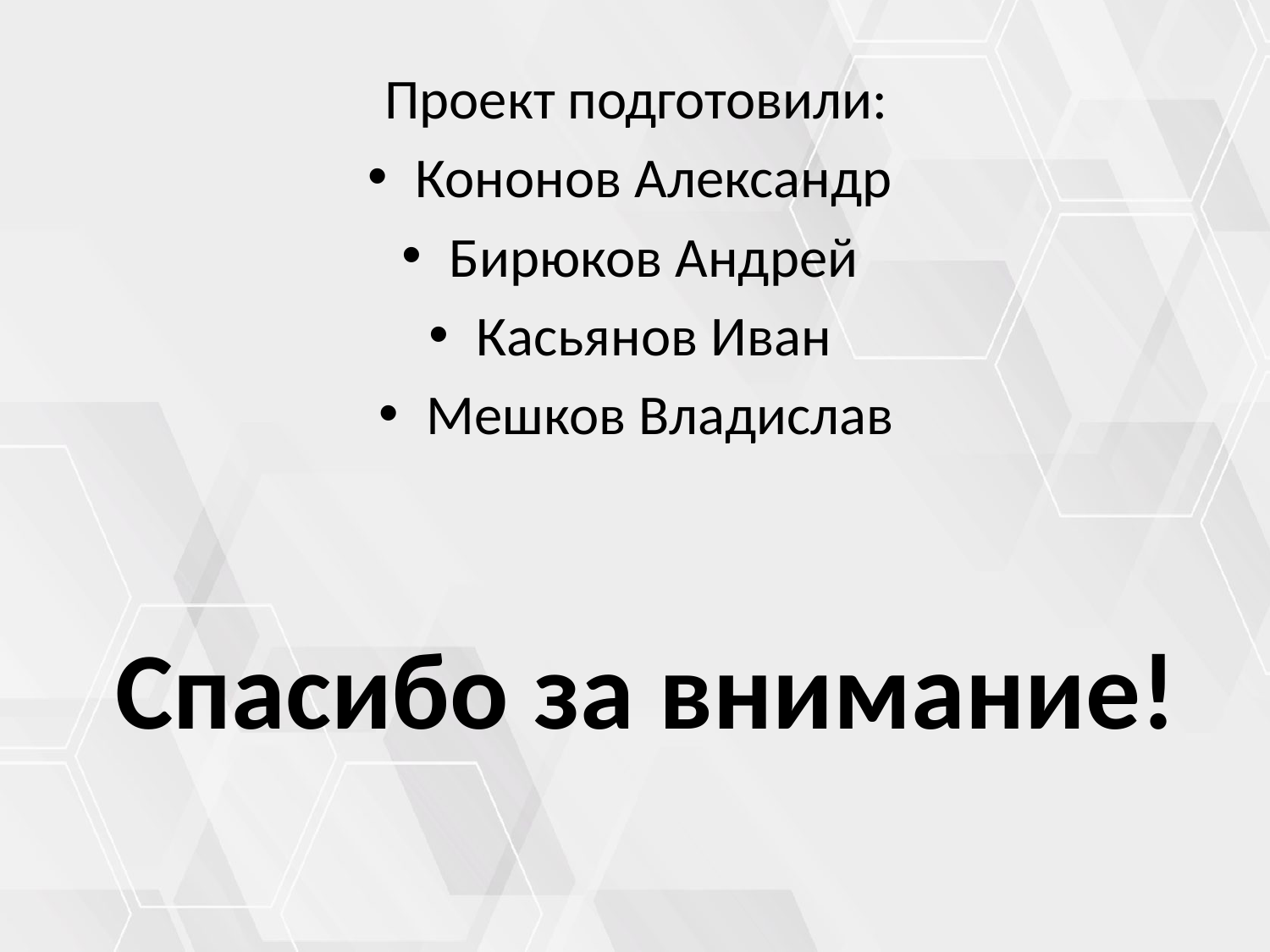

Проект подготовили:
Кононов Александр
Бирюков Андрей
Касьянов Иван
Мешков Владислав

# Спасибо за внимание!